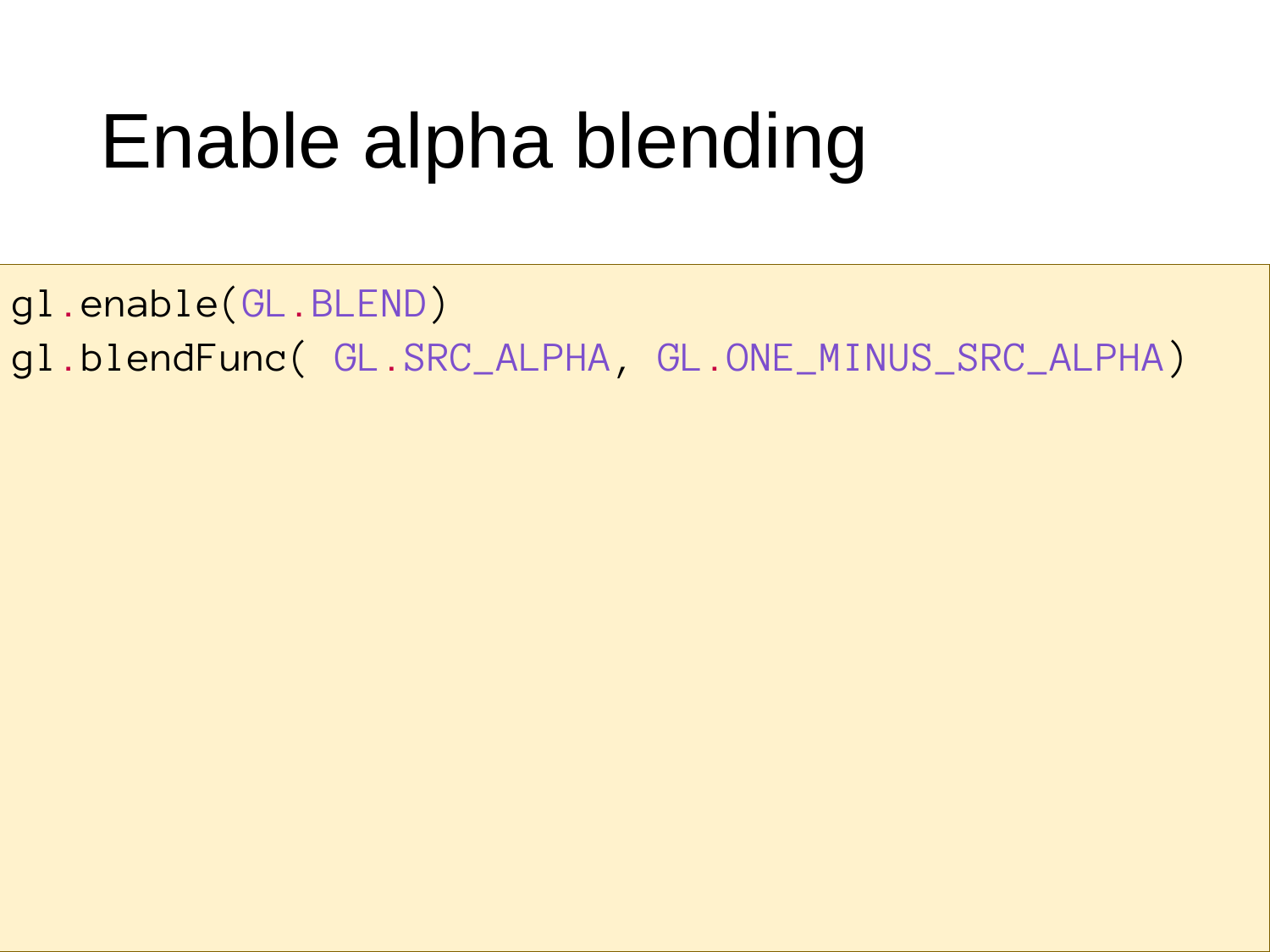

# Enable alpha blending
gl.enable(GL.BLEND)
gl.blendFunc( GL.SRC_ALPHA, GL.ONE_MINUS_SRC_ALPHA)